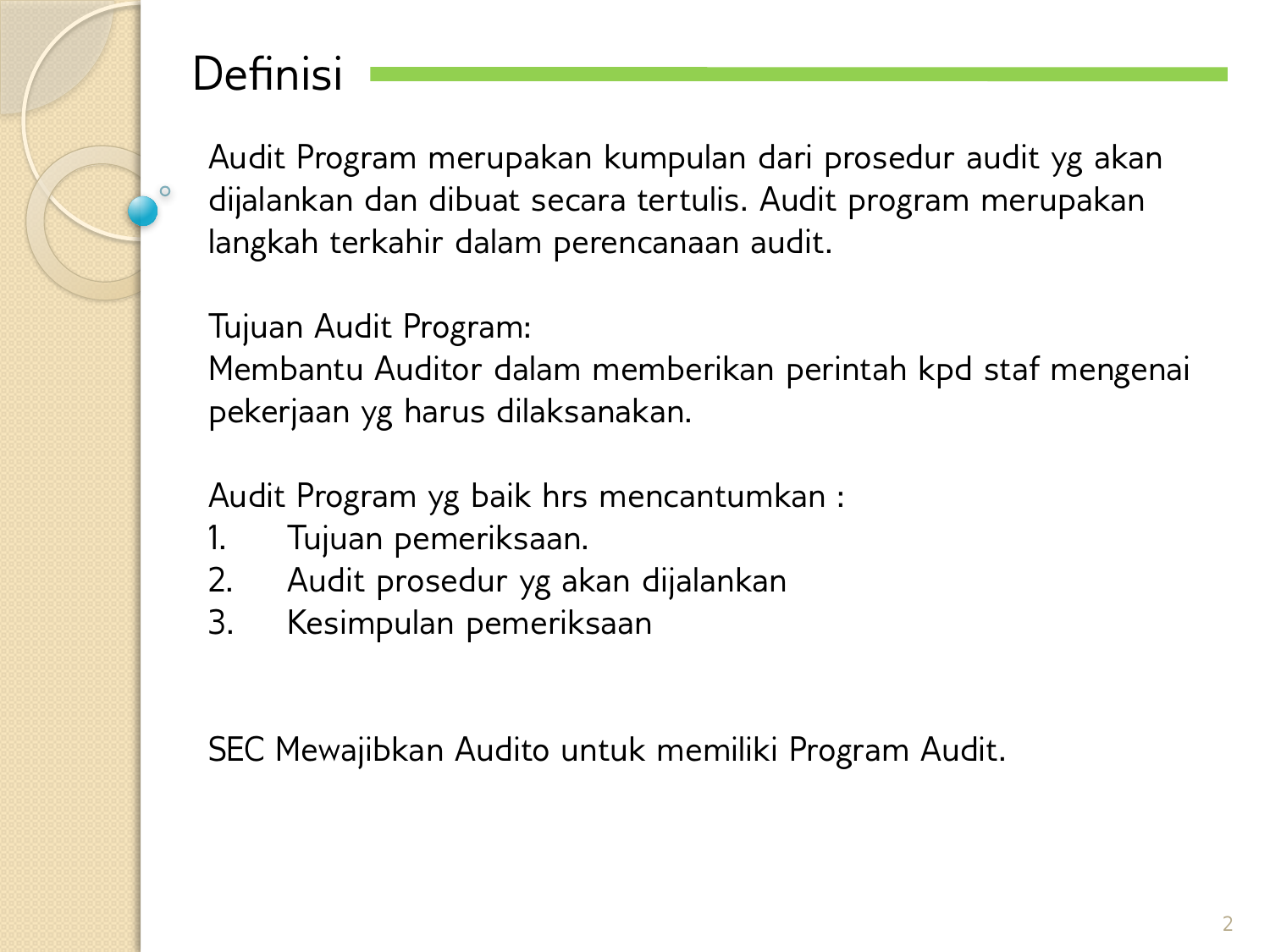

# Definisi
Audit Program merupakan kumpulan dari prosedur audit yg akan dijalankan dan dibuat secara tertulis. Audit program merupakan langkah terkahir dalam perencanaan audit.

Tujuan Audit Program:
Membantu Auditor dalam memberikan perintah kpd staf mengenai pekerjaan yg harus dilaksanakan.

Audit Program yg baik hrs mencantumkan :
Tujuan pemeriksaan.
Audit prosedur yg akan dijalankan
Kesimpulan pemeriksaan

SEC Mewajibkan Audito untuk memiliki Program Audit.

2